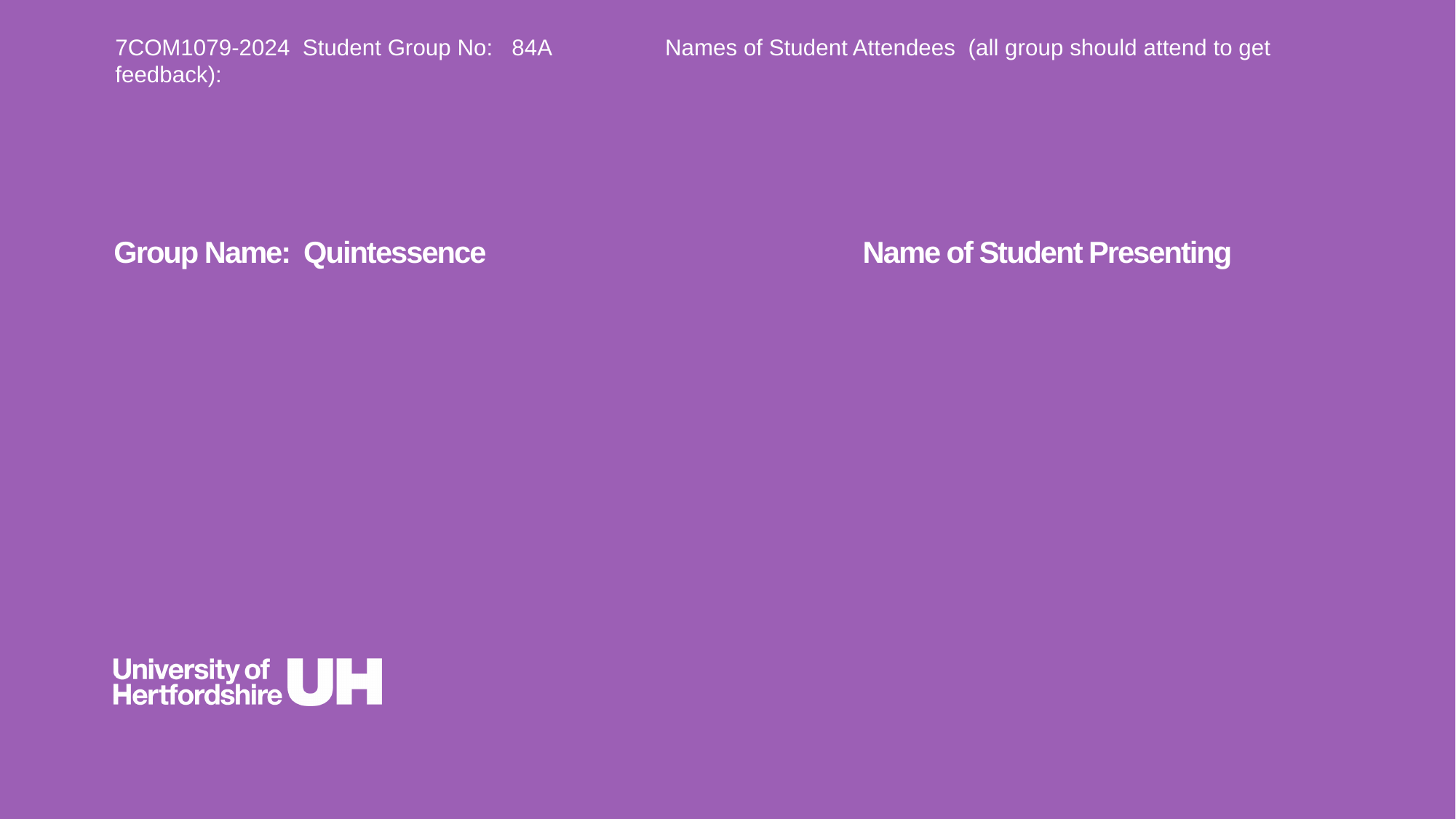

7COM1079-2024  Student Group No:   84A                  Names of Student Attendees  (all group should attend to get feedback):
Group Name:  Quintessence                                                       Name of Student Presenting
# Research Question – Tutorial Presentation for Feedback Date:  04/11/2024